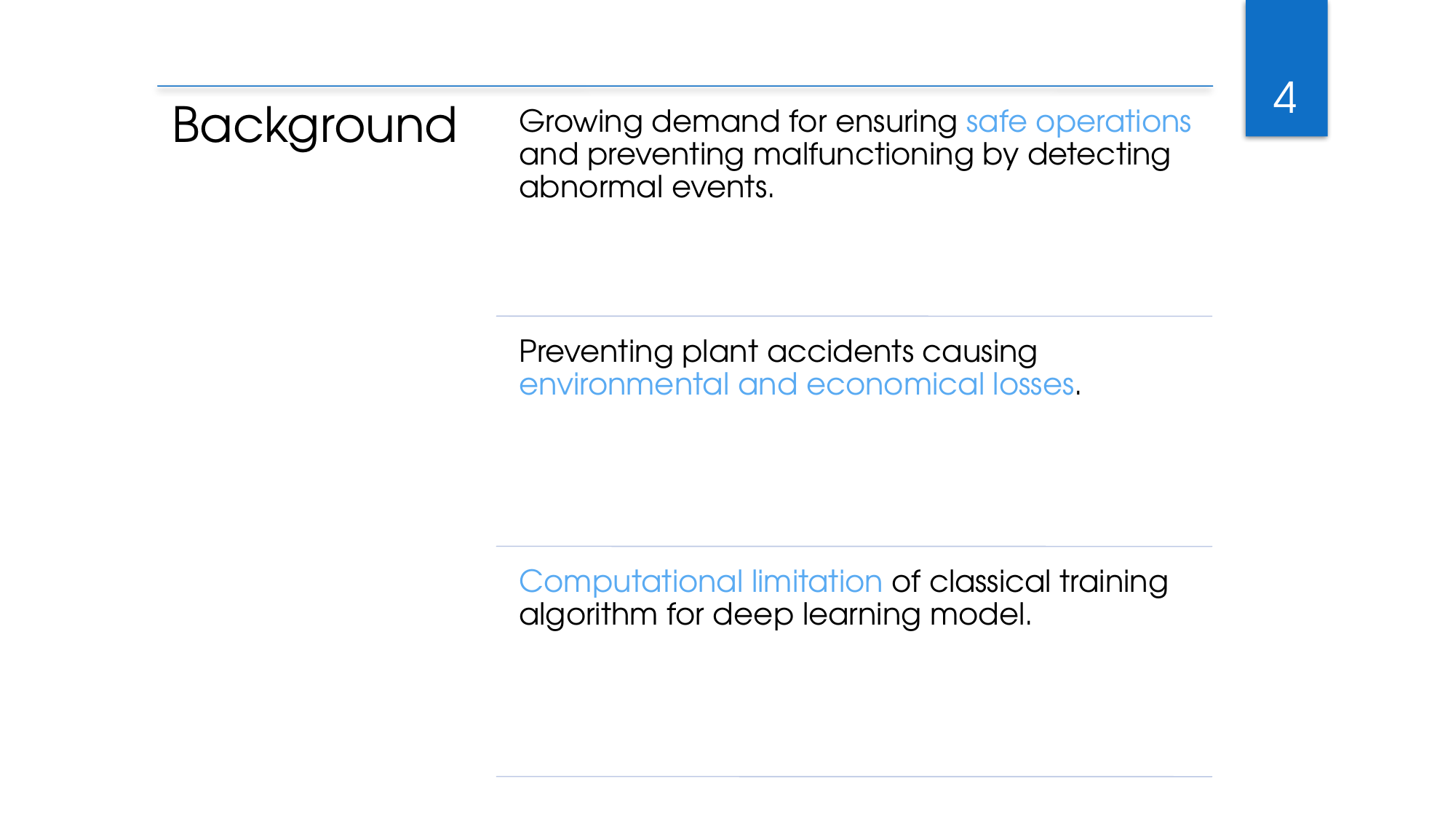

4
Background
Growing demand for ensuring safe operations and preventing malfunctioning by detecting abnormal events.
Preventing plant accidents causing environmental and economical losses.
Computational limitation of classical training algorithm for deep learning model.